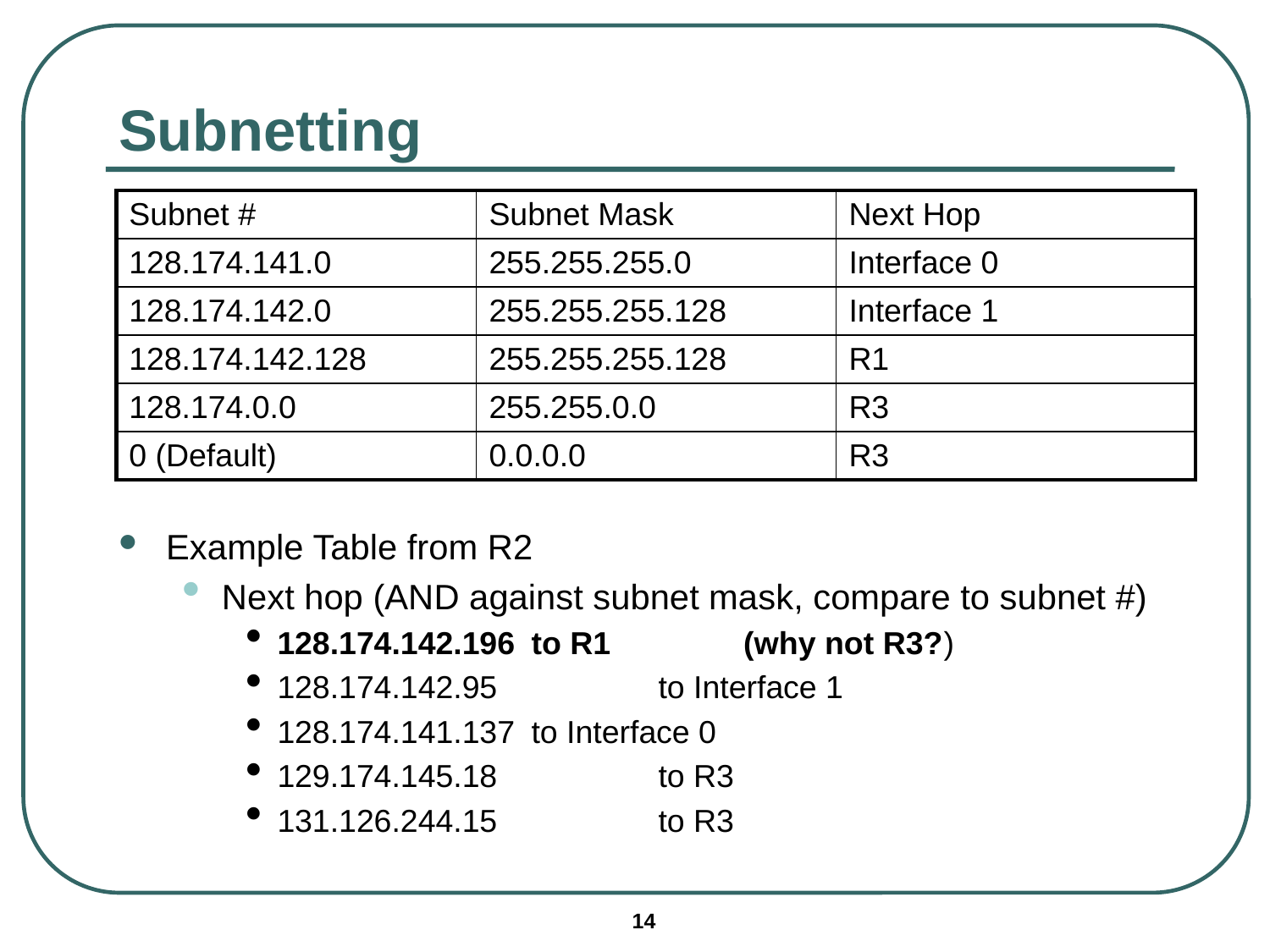

# Subnetting
| Subnet # | Subnet Mask | Next Hop |
| --- | --- | --- |
| 128.174.141.0 | 255.255.255.0 | Interface 0 |
| 128.174.142.0 | 255.255.255.128 | Interface 1 |
| 128.174.142.128 | 255.255.255.128 | R1 |
| 128.174.0.0 | 255.255.0.0 | R3 |
| 0 (Default) | 0.0.0.0 | R3 |
Example Table from R2
Next hop (AND against subnet mask, compare to subnet #)
128.174.142.196	to R1               (why not R3?)
128.174.142.95		to Interface 1
128.174.141.137	to Interface 0
129.174.145.18		to R3
131.126.244.15		to R3
14